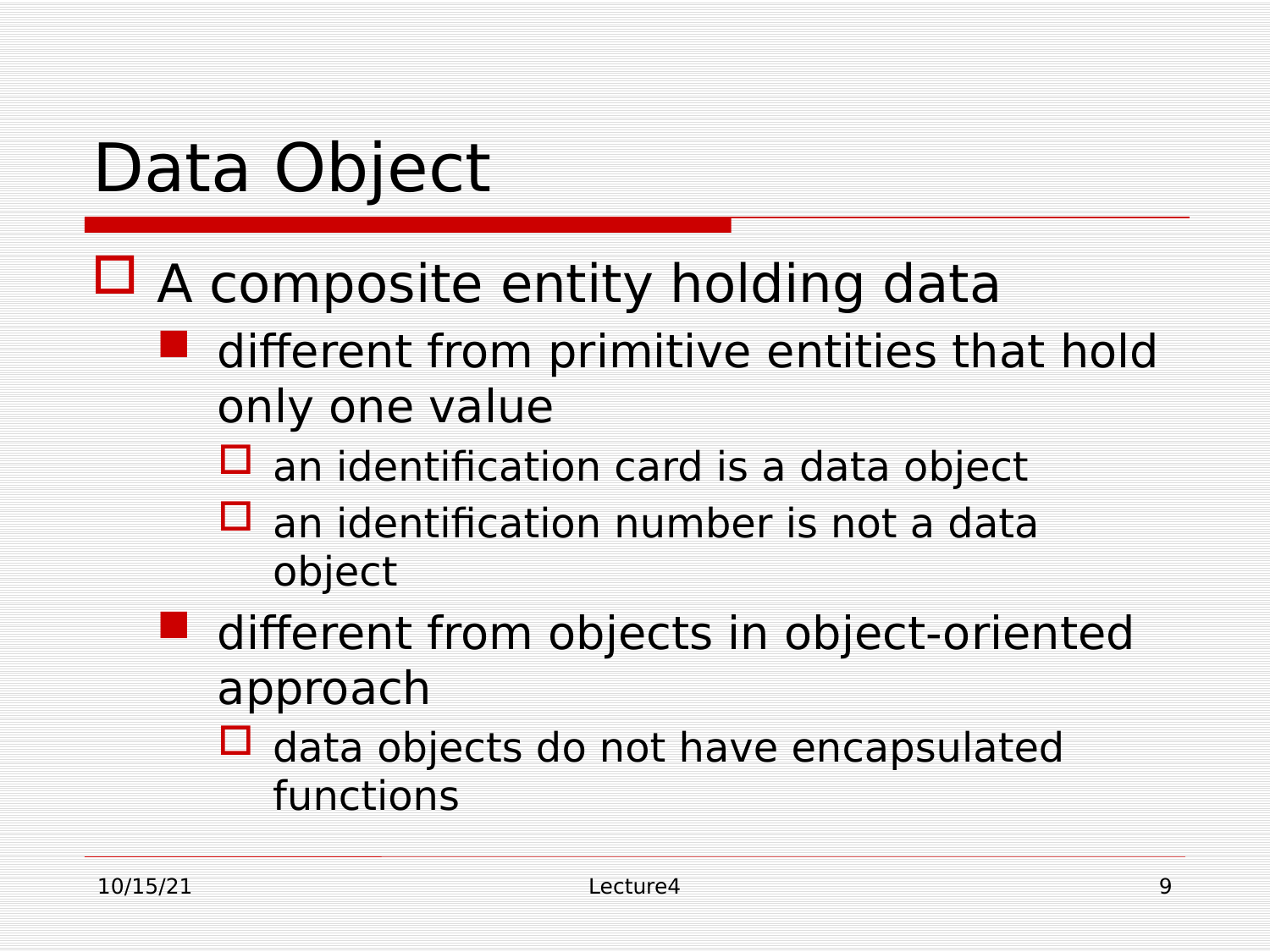

# Data Object
A composite entity holding data
different from primitive entities that hold only one value
an identification card is a data object
an identification number is not a data object
different from objects in object-oriented approach
data objects do not have encapsulated functions
10/15/21
Lecture4
9